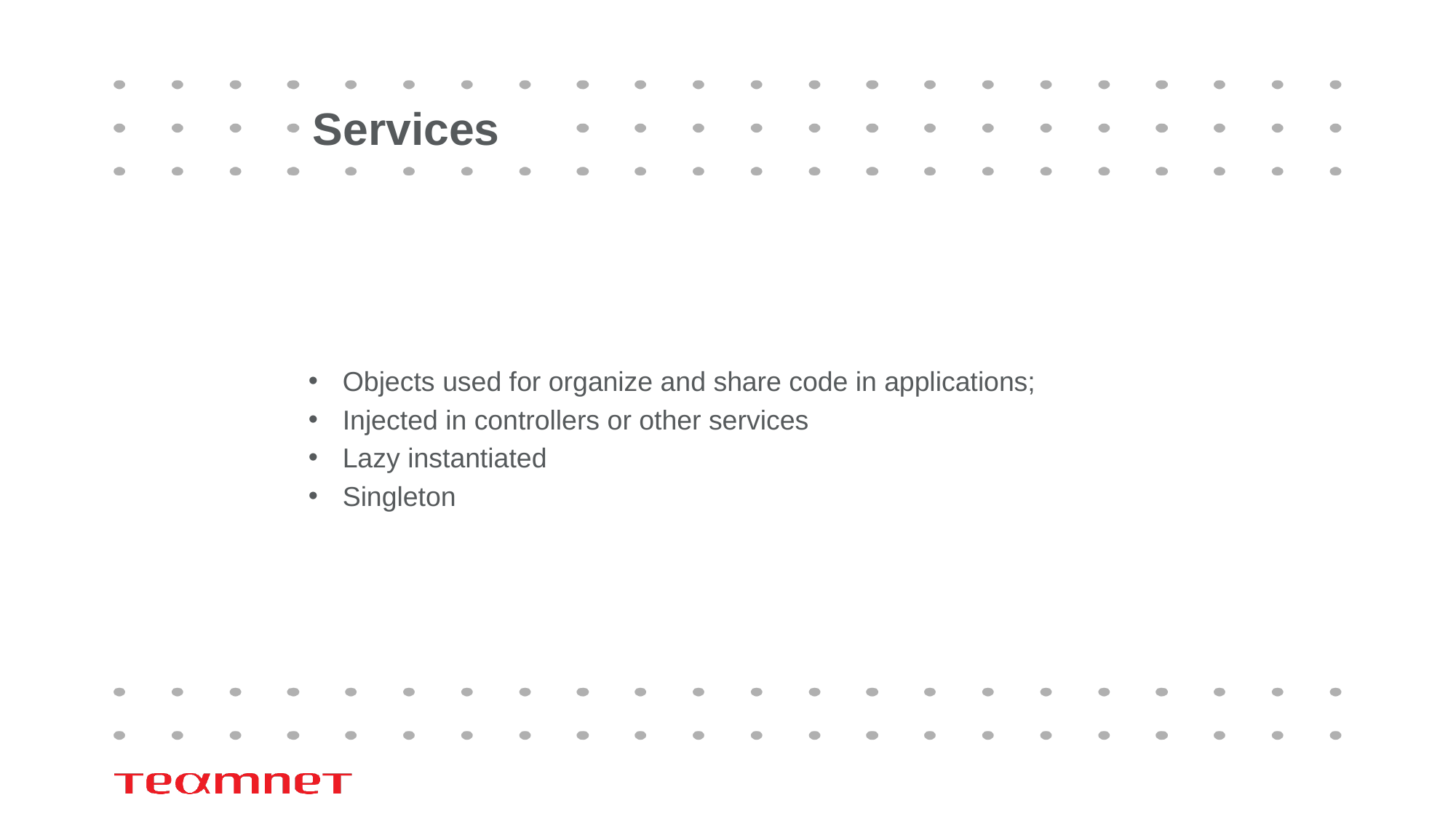

# Services
Objects used for organize and share code in applications;
Injected in controllers or other services
Lazy instantiated
Singleton